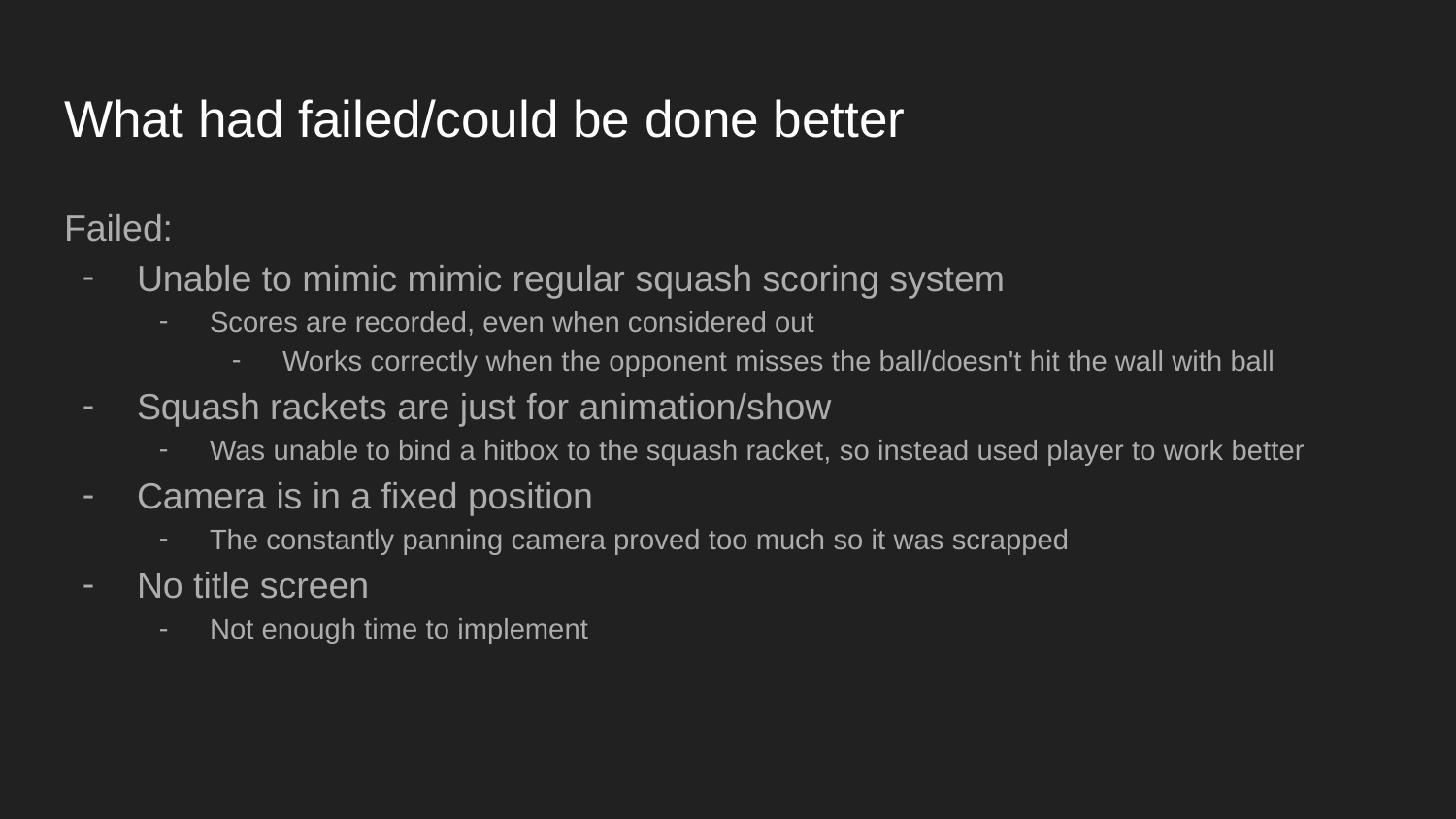

# What had failed/could be done better
Failed:
Unable to mimic mimic regular squash scoring system
Scores are recorded, even when considered out
Works correctly when the opponent misses the ball/doesn't hit the wall with ball
Squash rackets are just for animation/show
Was unable to bind a hitbox to the squash racket, so instead used player to work better
Camera is in a fixed position
The constantly panning camera proved too much so it was scrapped
No title screen
Not enough time to implement